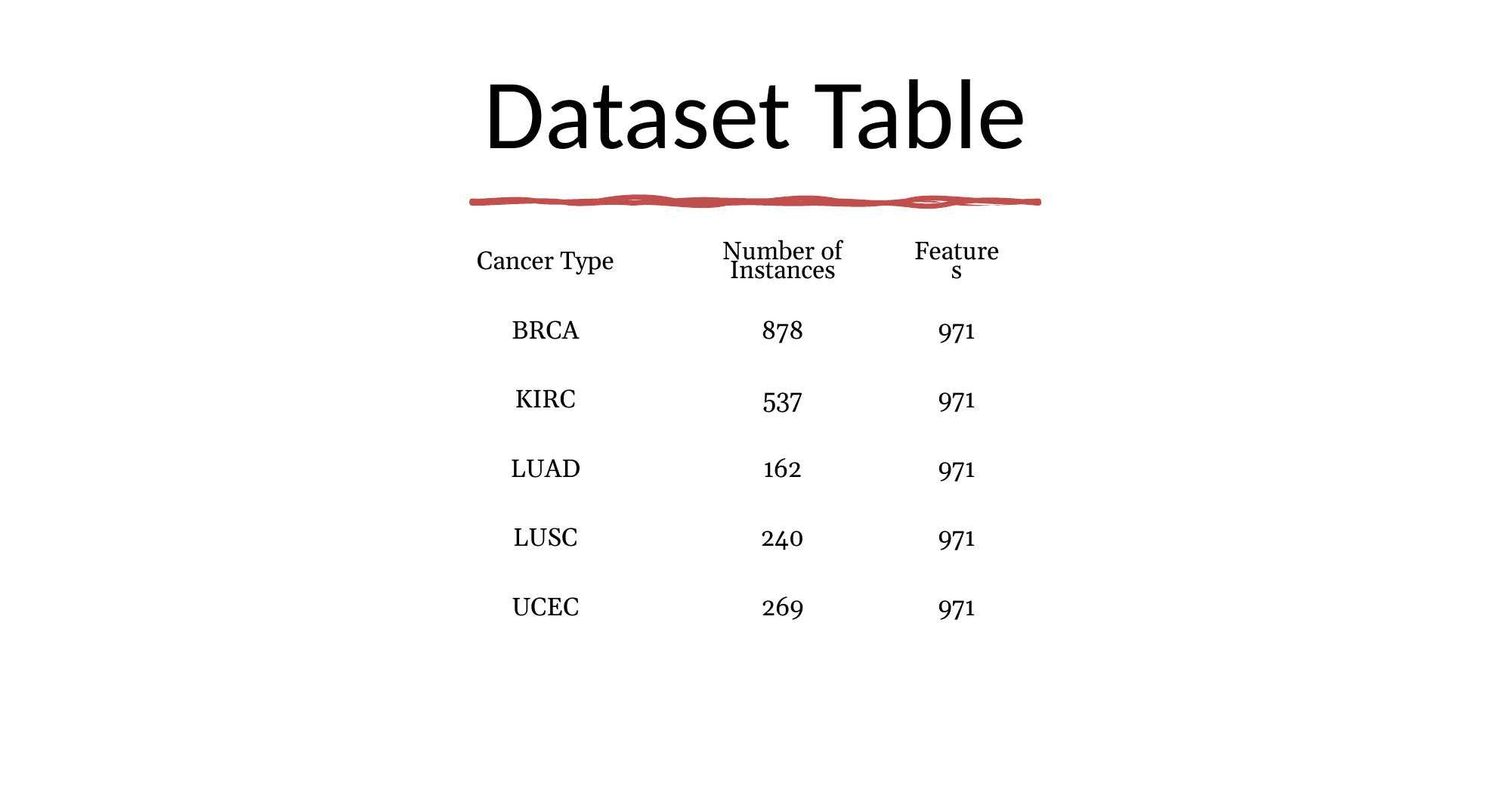

# Dataset Table
|  |  |  |  |
| --- | --- | --- | --- |
|  |  |  |  |
|  | Cancer Type | Number of Instances | Features |
|  | BRCA | 878 | 971 |
|  | KIRC | 537 | 971 |
|  | LUAD | 162 | 971 |
|  | LUSC | 240 | 971 |
|  | UCEC | 269 | 971 |